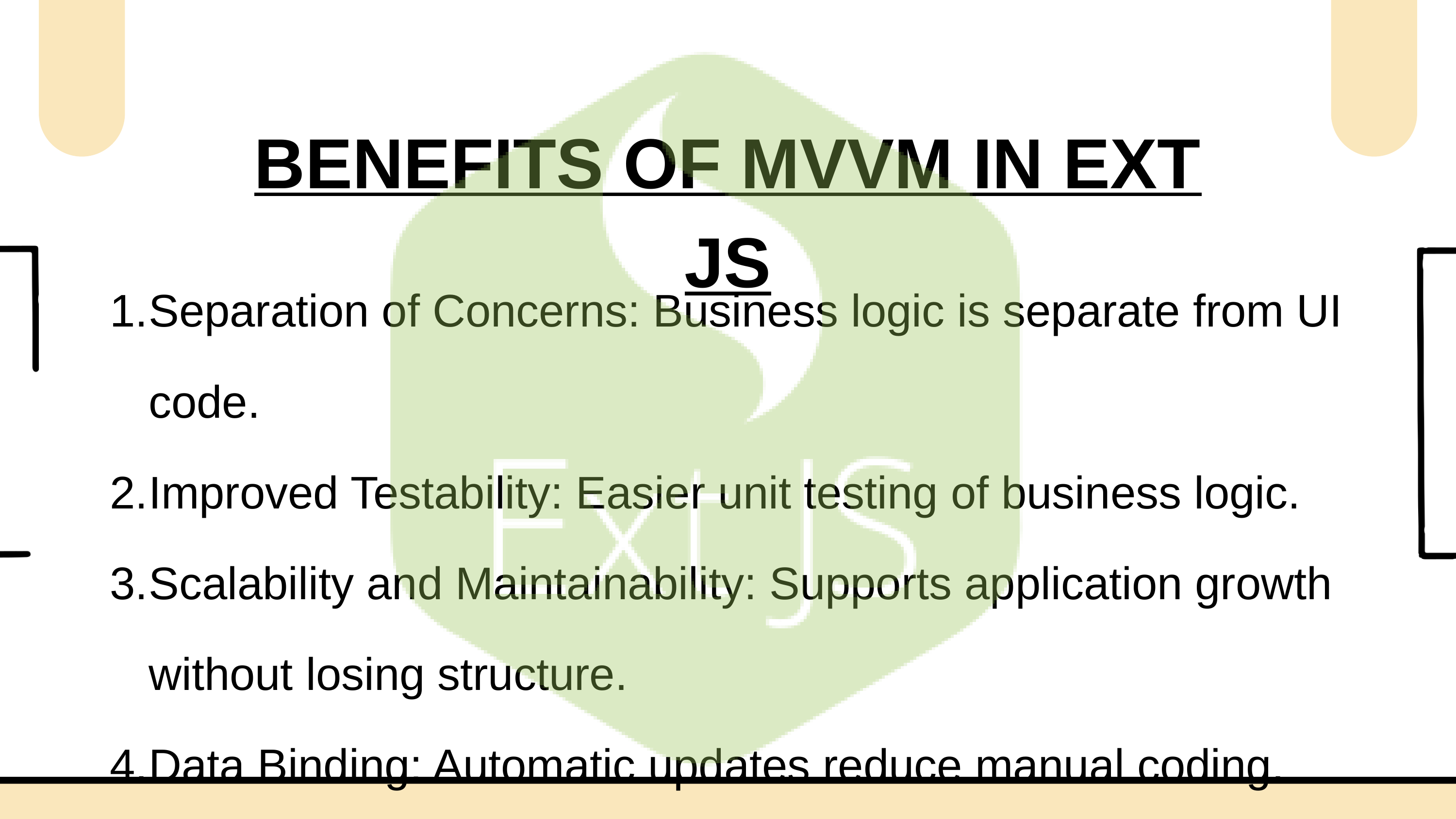

BENEFITS OF MVVM IN EXT JS
Separation of Concerns: Business logic is separate from UI code.
Improved Testability: Easier unit testing of business logic.
Scalability and Maintainability: Supports application growth without losing structure.
Data Binding: Automatic updates reduce manual coding.